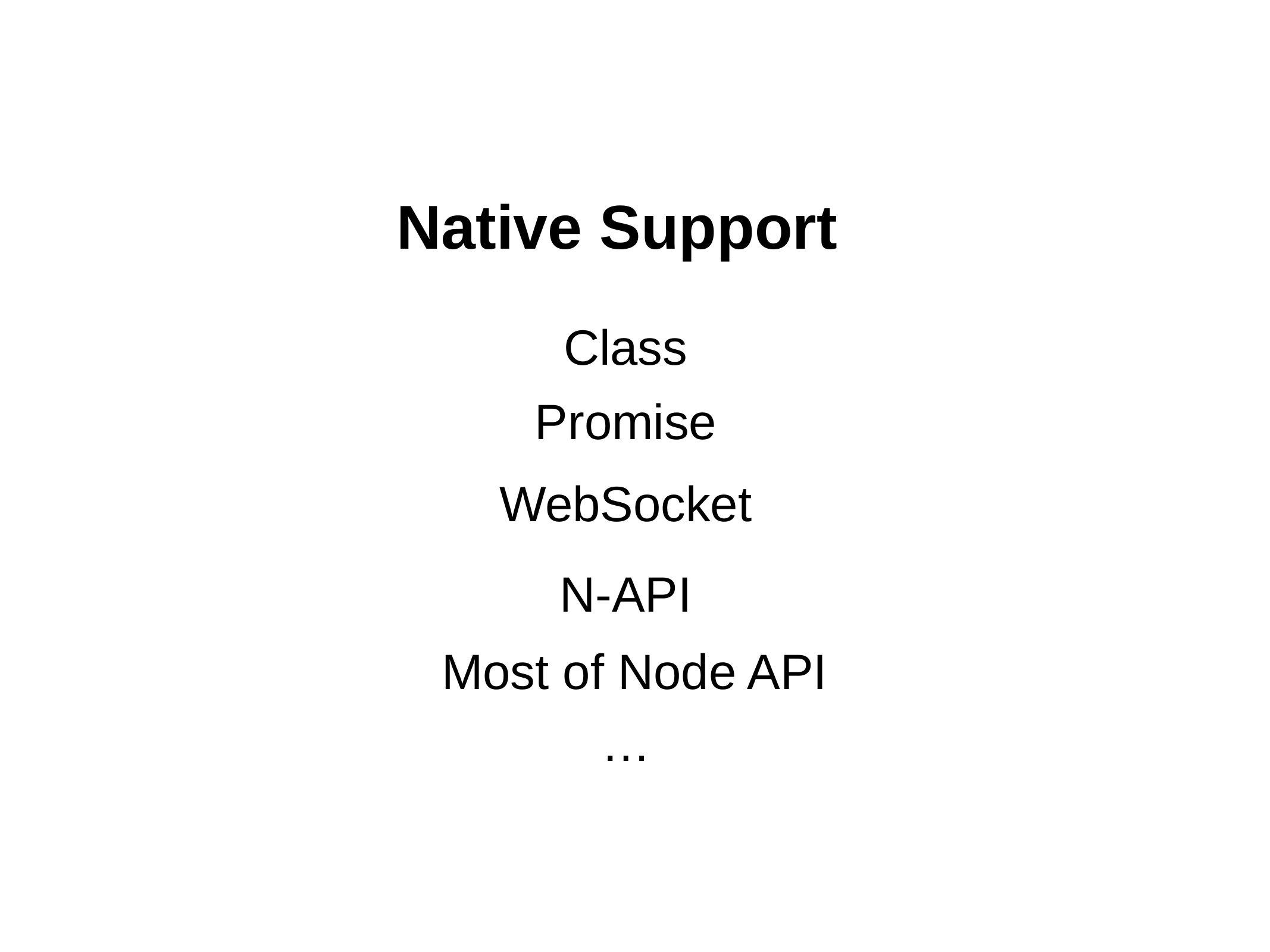

Native Support
Class
Promise
WebSocket
N-API
Most of Node API
…